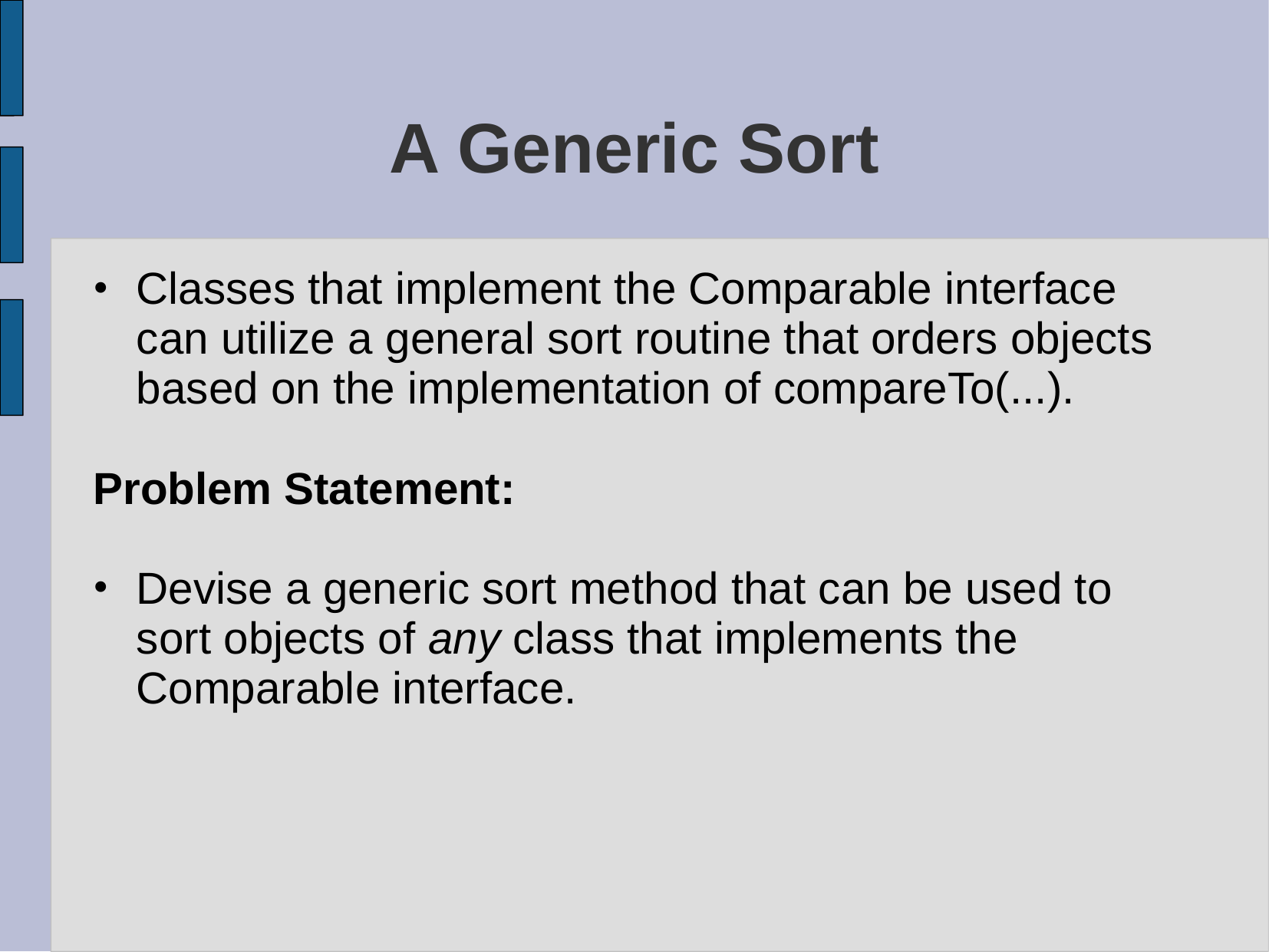

# A Generic Sort
Classes that implement the Comparable interface can utilize a general sort routine that orders objects based on the implementation of compareTo(...).

Problem Statement:

Devise a generic sort method that can be used to sort objects of any class that implements the Comparable interface.